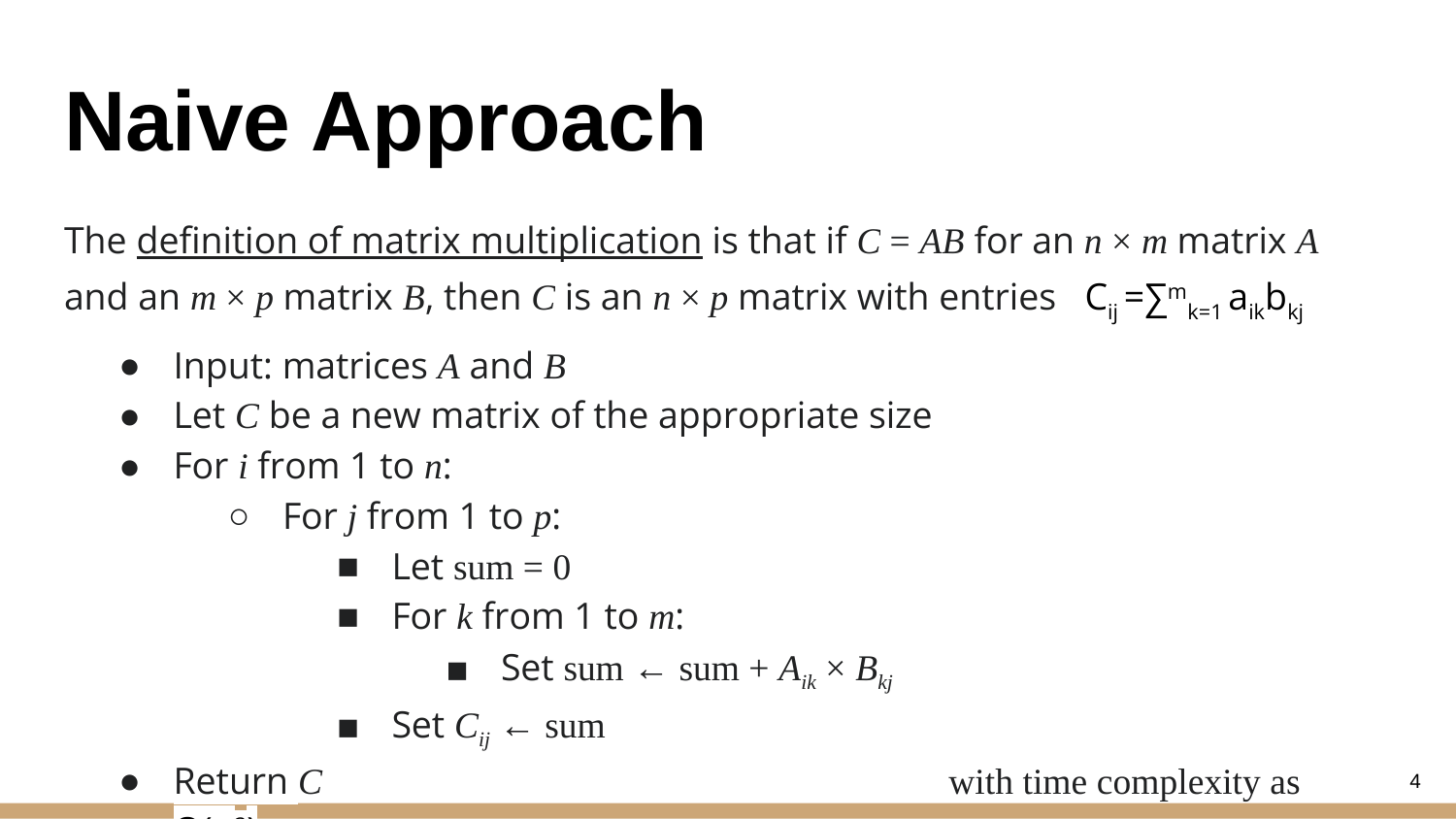

# Naive Approach
The definition of matrix multiplication is that if C = AB for an n × m matrix A and an m × p matrix B, then C is an n × p matrix with entries   Cij =∑mk=1 aikbkj
Input: matrices A and B
Let C be a new matrix of the appropriate size
For i from 1 to n:
For j from 1 to p:
Let sum = 0
For k from 1 to m:
Set sum ← sum + Aik × Bkj
Set Cij ← sum
Return C                                                                    with time complexity as O(n3)

4